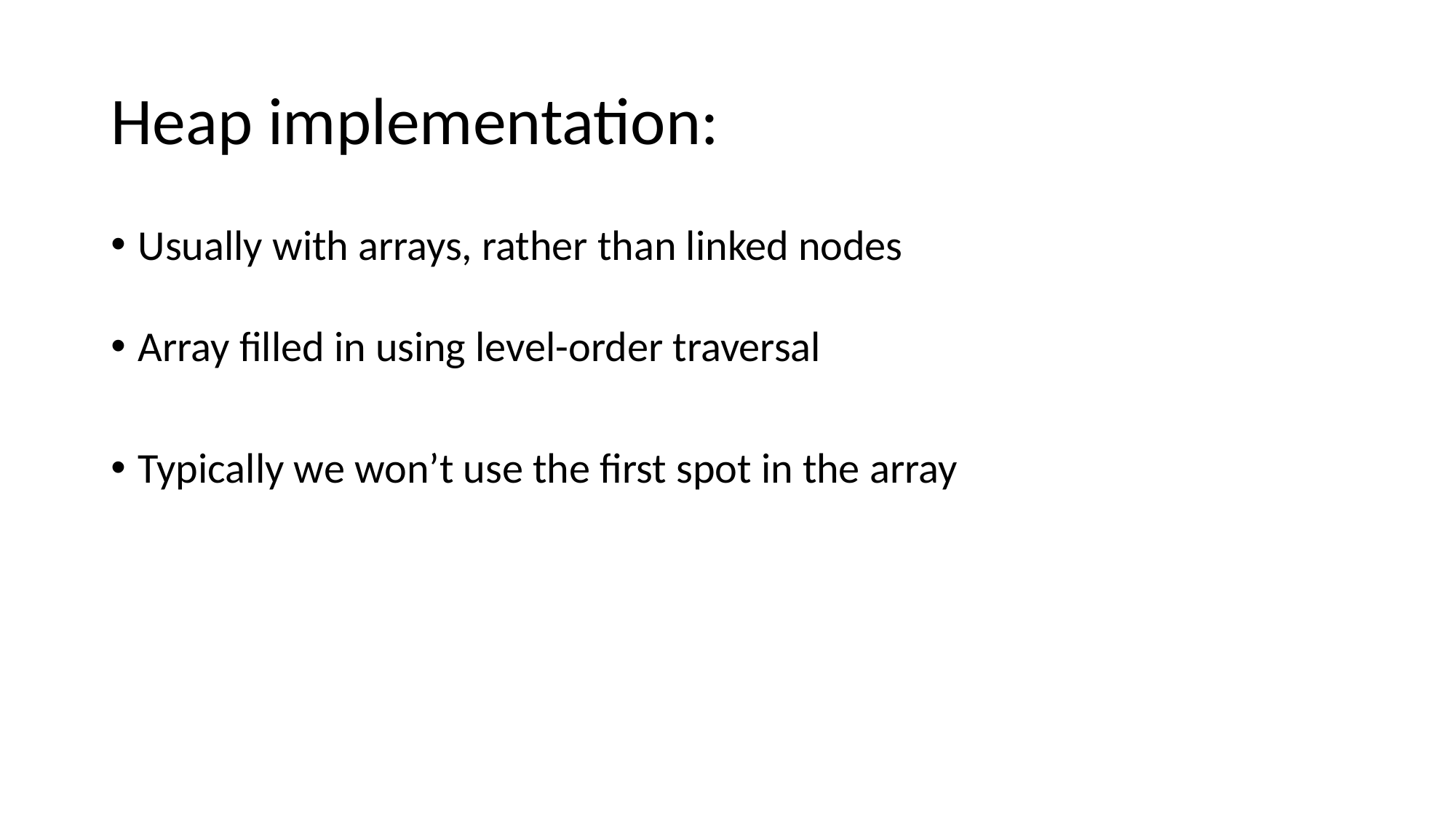

# Heap implementation:
Usually with arrays, rather than linked nodes

Array filled in using level-order traversal

Typically we won’t use the first spot in the array